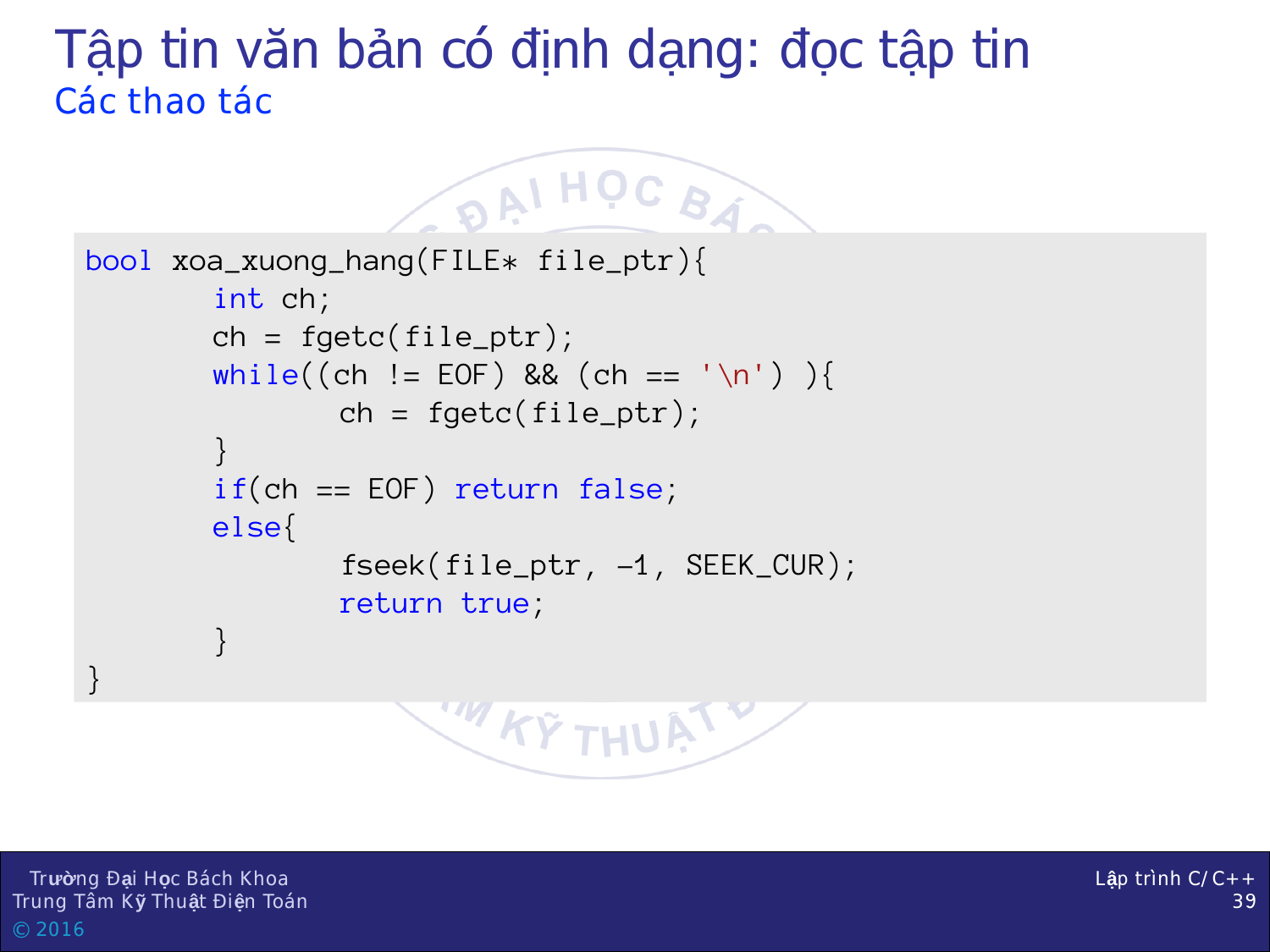

# Tập tin văn bản có định dạng: đọc tập tin Các thao tác
bool xoa_xuong_hang(FILE* file_ptr){
	int ch;
	ch = fgetc(file_ptr);
	while((ch != EOF) && (ch == '\n') ){
		ch = fgetc(file_ptr);
	}
	if(ch == EOF) return false;
	else{
		fseek(file_ptr, -1, SEEK_CUR);
		return true;
	}
}